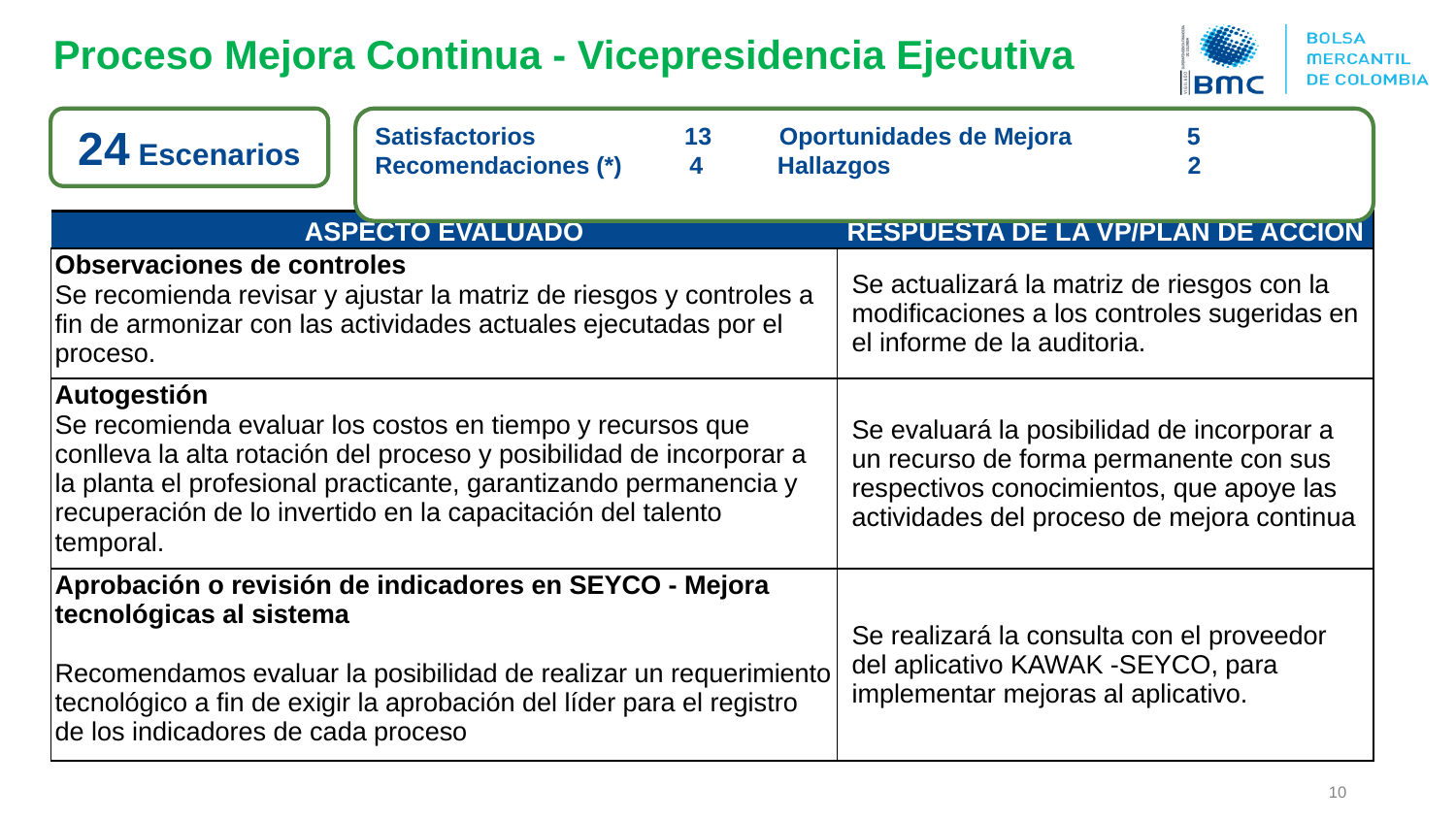

Proceso Mejora Continua - Vicepresidencia Ejecutiva

24 Escenarios
Satisfactorios                      13          Oportunidades de Mejora                 5
Recomendaciones (*)          4           Hallazgos	                                  2
| ASPECTO EVALUADO | RESPUESTA DE LA VP/PLAN DE ACCIÓN |
| --- | --- |
| Observaciones de controles Se recomienda revisar y ajustar la matriz de riesgos y controles a fin de armonizar con las actividades actuales ejecutadas por el proceso. | Se actualizará la matriz de riesgos con la modificaciones a los controles sugeridas en el informe de la auditoria. |
| Autogestión Se recomienda evaluar los costos en tiempo y recursos que conlleva la alta rotación del proceso y posibilidad de incorporar a la planta el profesional practicante, garantizando permanencia y recuperación de lo invertido en la capacitación del talento temporal. | Se evaluará la posibilidad de incorporar a un recurso de forma permanente con sus respectivos conocimientos, que apoye las actividades del proceso de mejora continua |
| Aprobación o revisión de indicadores en SEYCO - Mejora tecnológicas al sistema Recomendamos evaluar la posibilidad de realizar un requerimiento tecnológico a fin de exigir la aprobación del líder para el registro de los indicadores de cada proceso | Se realizará la consulta con el proveedor del aplicativo KAWAK -SEYCO, para implementar mejoras al aplicativo. |